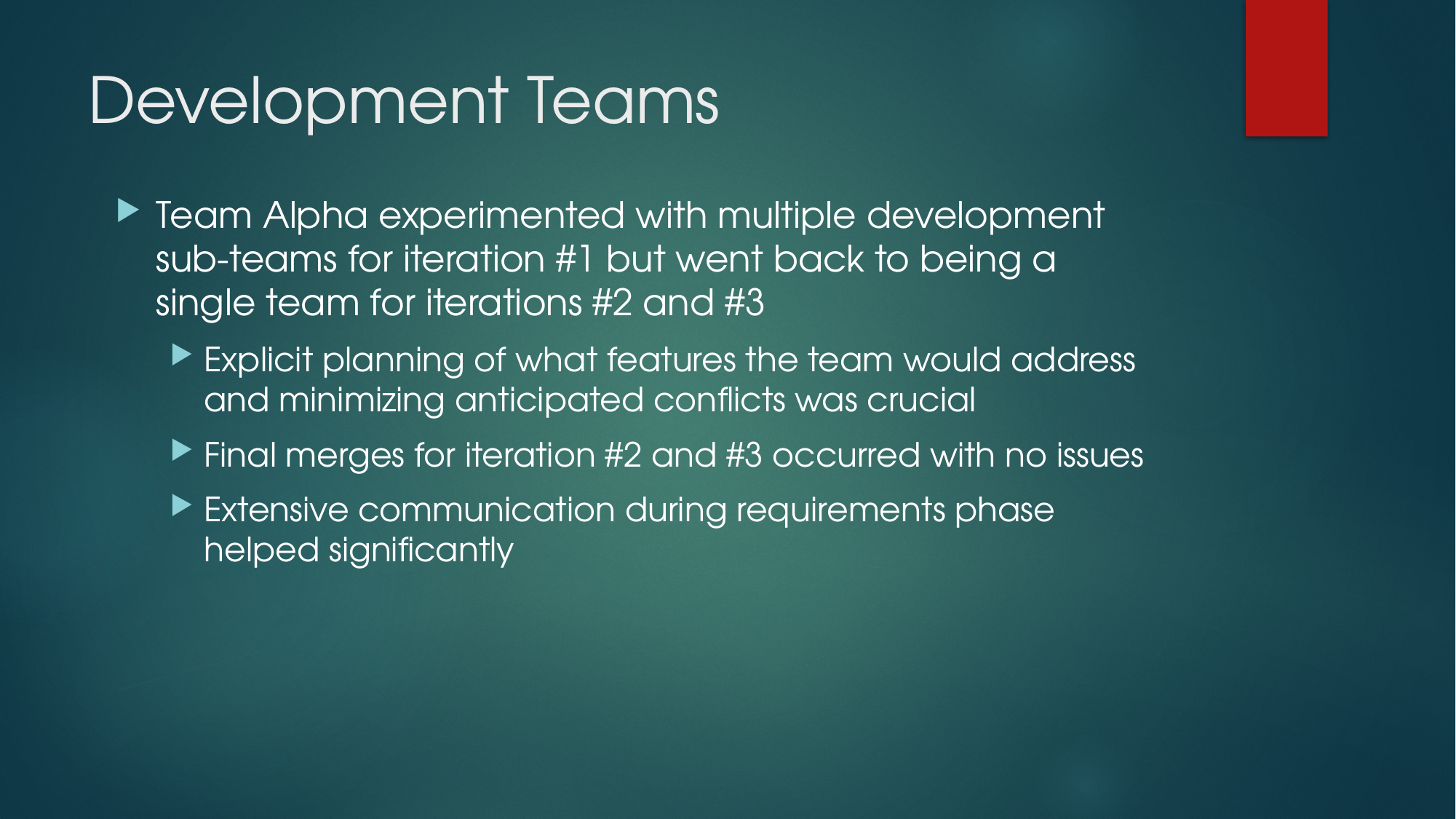

# Development Teams
Team Alpha experimented with multiple development sub-teams for iteration #1 but went back to being a single team for iterations #2 and #3
Explicit planning of what features the team would address and minimizing anticipated conflicts was crucial
Final merges for iteration #2 and #3 occurred with no issues
Extensive communication during requirements phase helped significantly